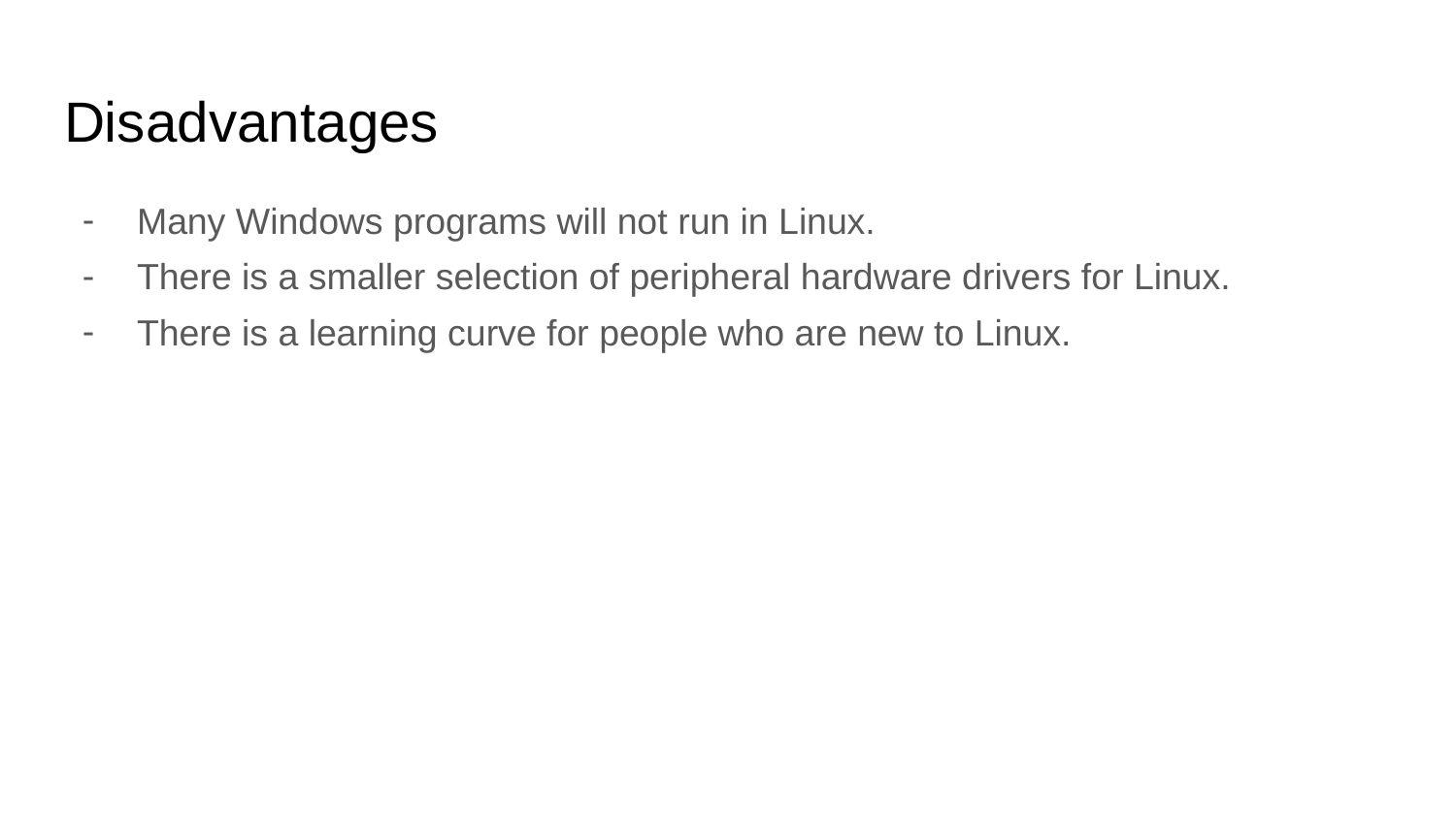

# Disadvantages
Many Windows programs will not run in Linux.
There is a smaller selection of peripheral hardware drivers for Linux.
There is a learning curve for people who are new to Linux.